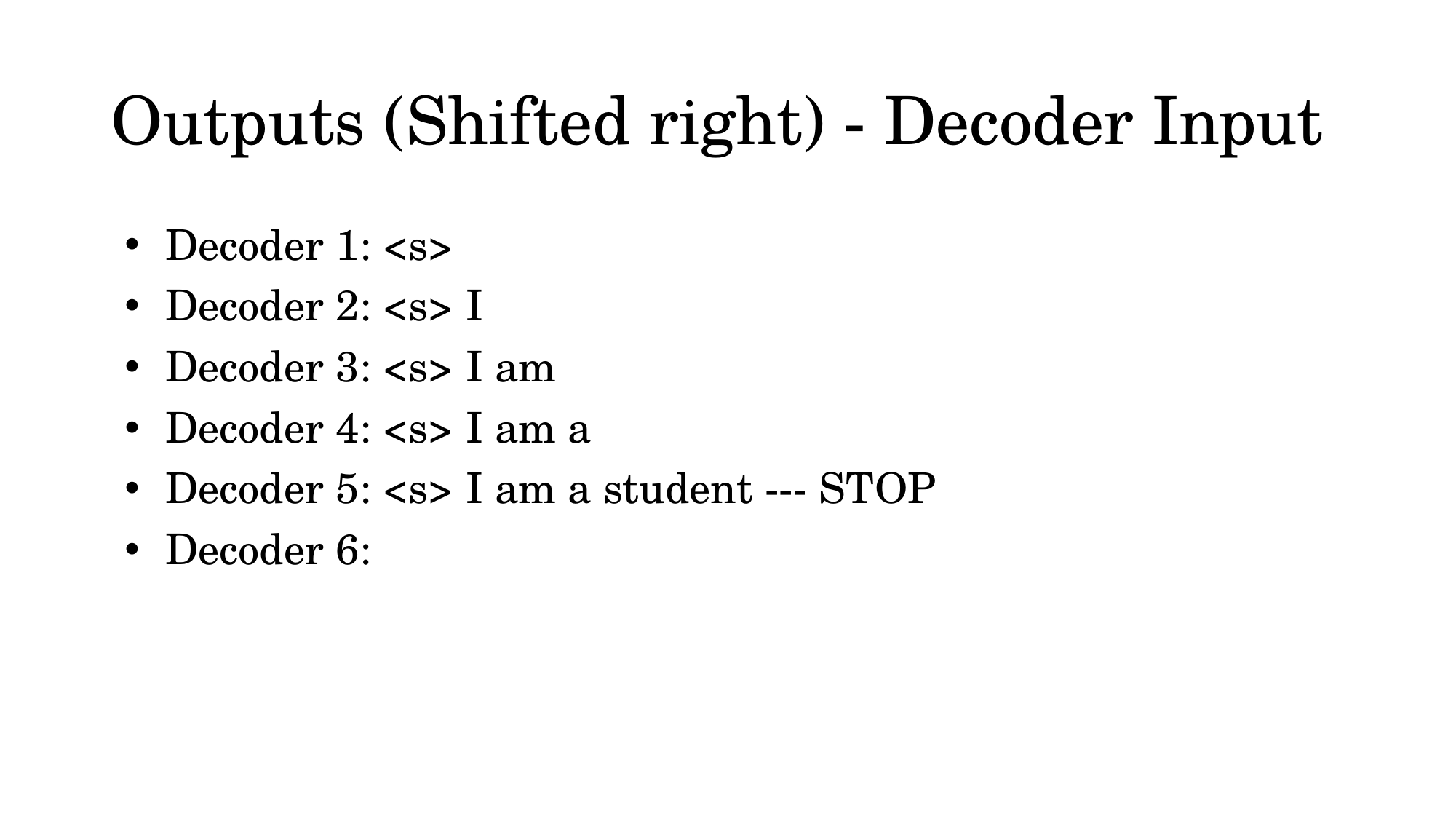

# Outputs (Shifted right) - Decoder Input
Decoder 1: <s>
Decoder 2: <s> I
Decoder 3: <s> I am
Decoder 4: <s> I am a
Decoder 5: <s> I am a student --- STOP
Decoder 6: